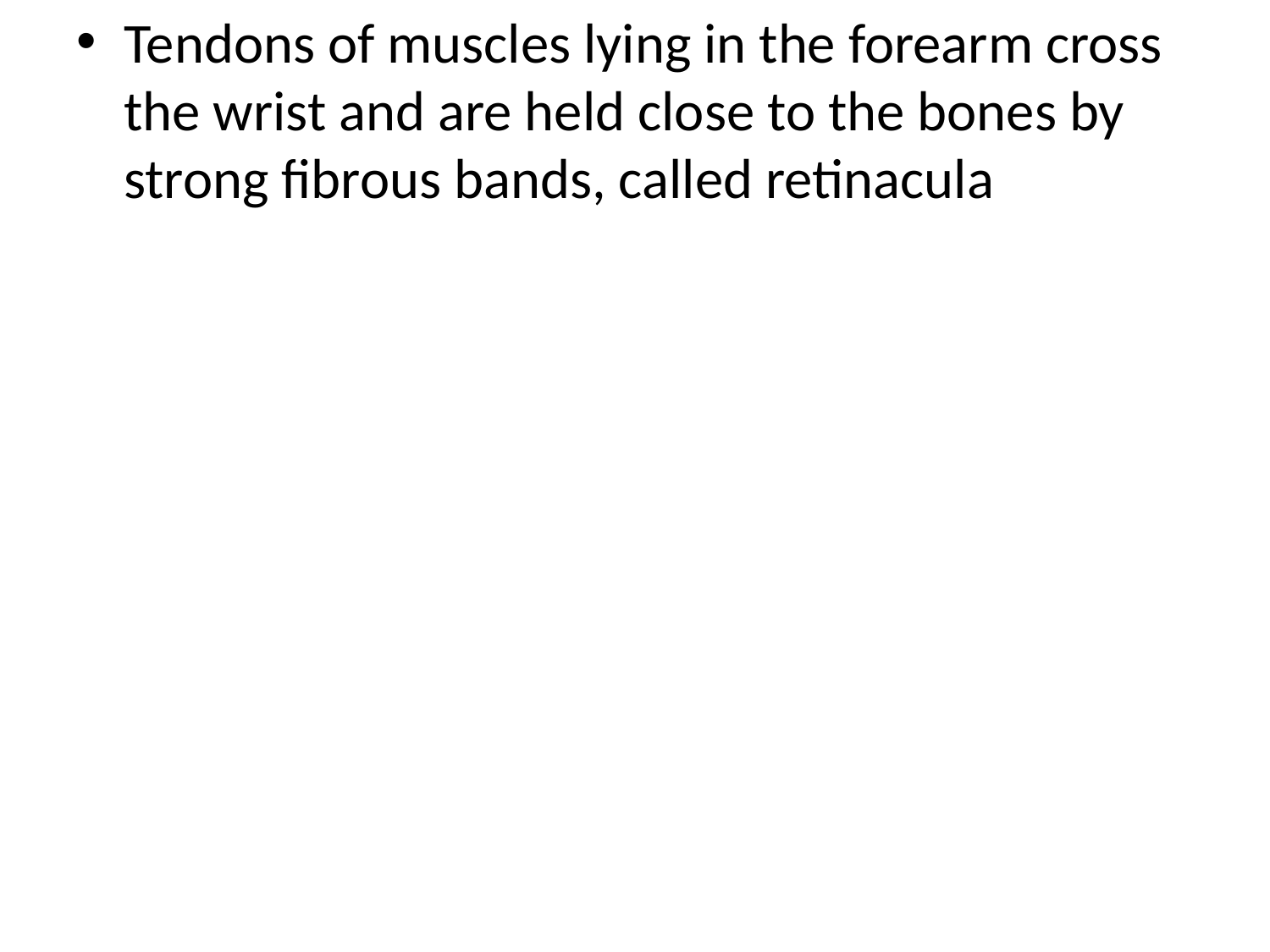

Tendons of muscles lying in the forearm cross the wrist and are held close to the bones by strong fibrous bands, called retinacula